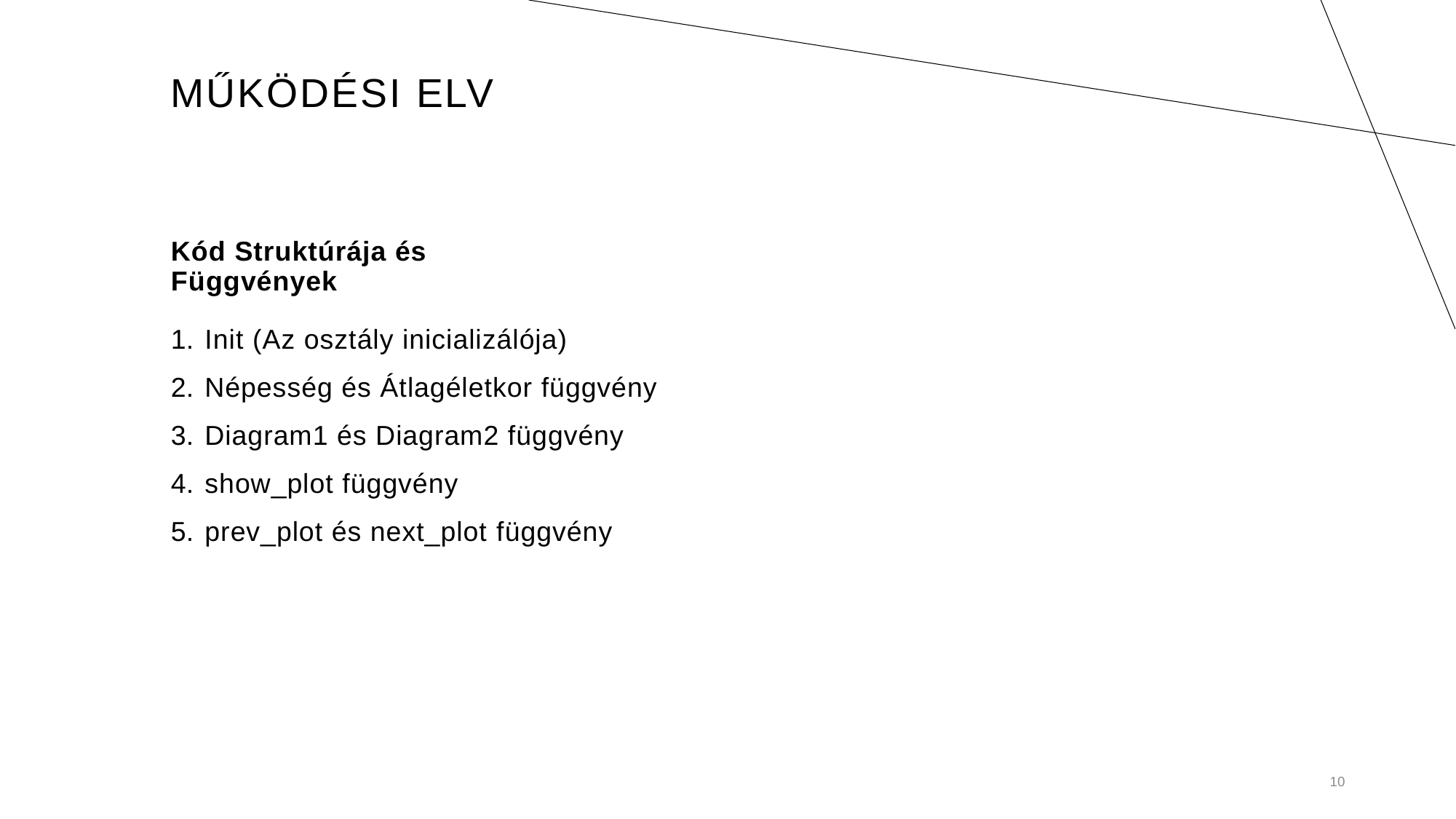

# Működési elv
Kód Struktúrája és Függvények
Init (Az osztály inicializálója)
Népesség és Átlagéletkor függvény
Diagram1 és Diagram2 függvény
show_plot függvény
prev_plot és next_plot függvény
10